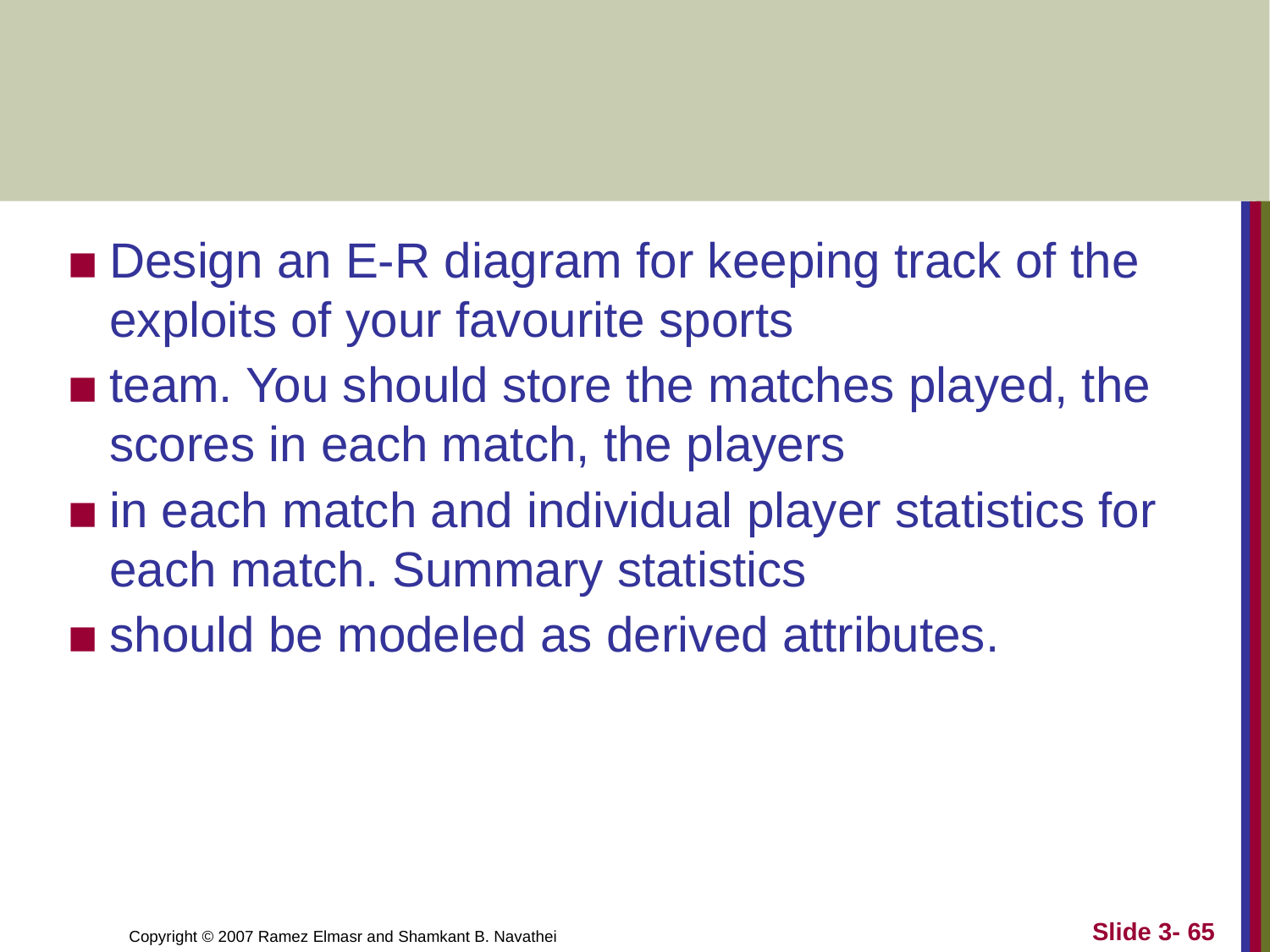

#
Design an E-R diagram for keeping track of the exploits of your favourite sports
team. You should store the matches played, the scores in each match, the players
in each match and individual player statistics for each match. Summary statistics
should be modeled as derived attributes.
Slide 3- 65